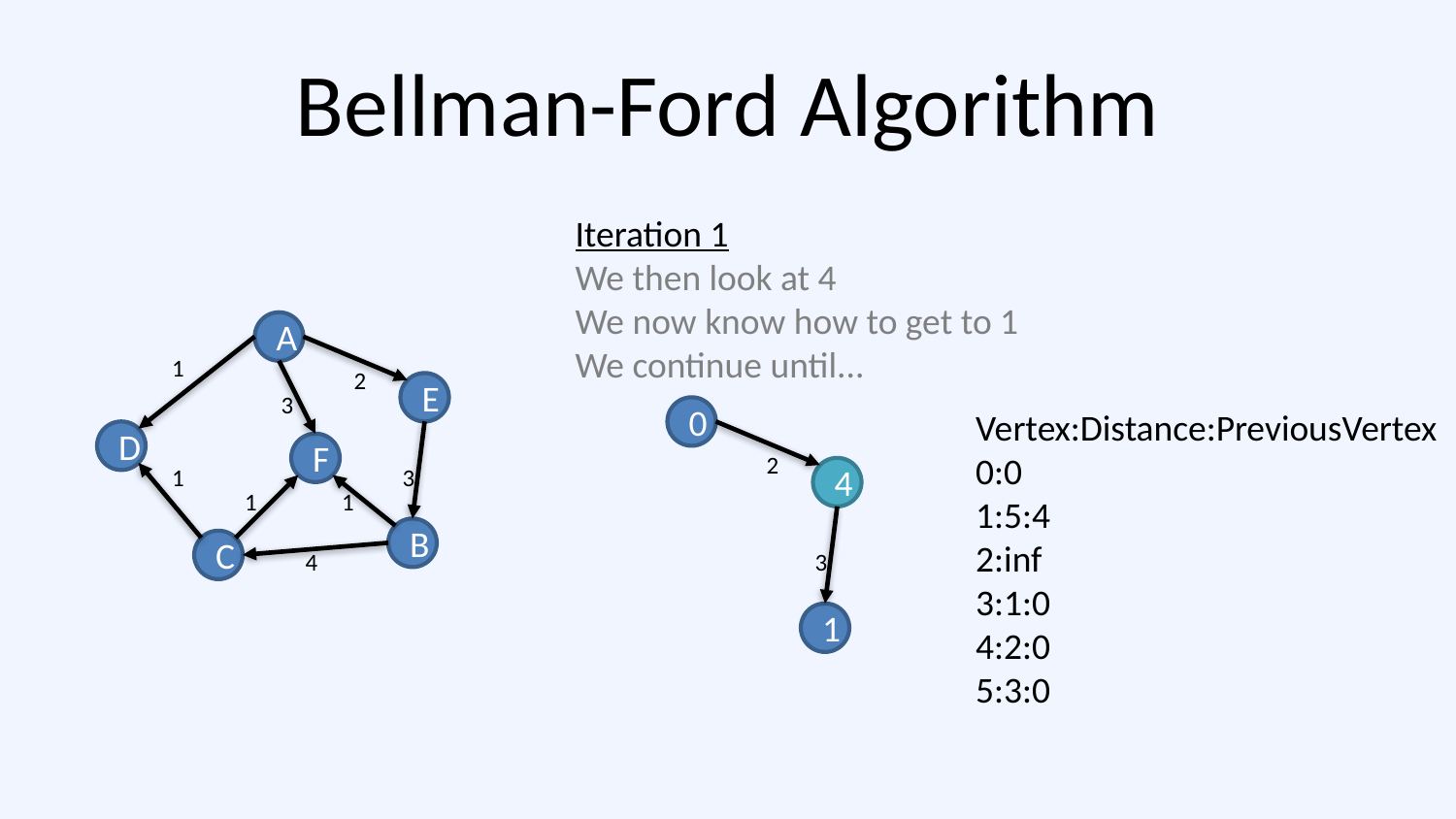

# Bellman-Ford Algorithm
Iteration 1
We then look at 4
We now know how to get to 1
We continue until...
A
1
2
E
3
0
Vertex:Distance:PreviousVertex
0:0
1:5:4
2:inf
3:1:0
4:2:0
5:3:0
D
F
2
1
3
4
1
1
B
C
4
3
1